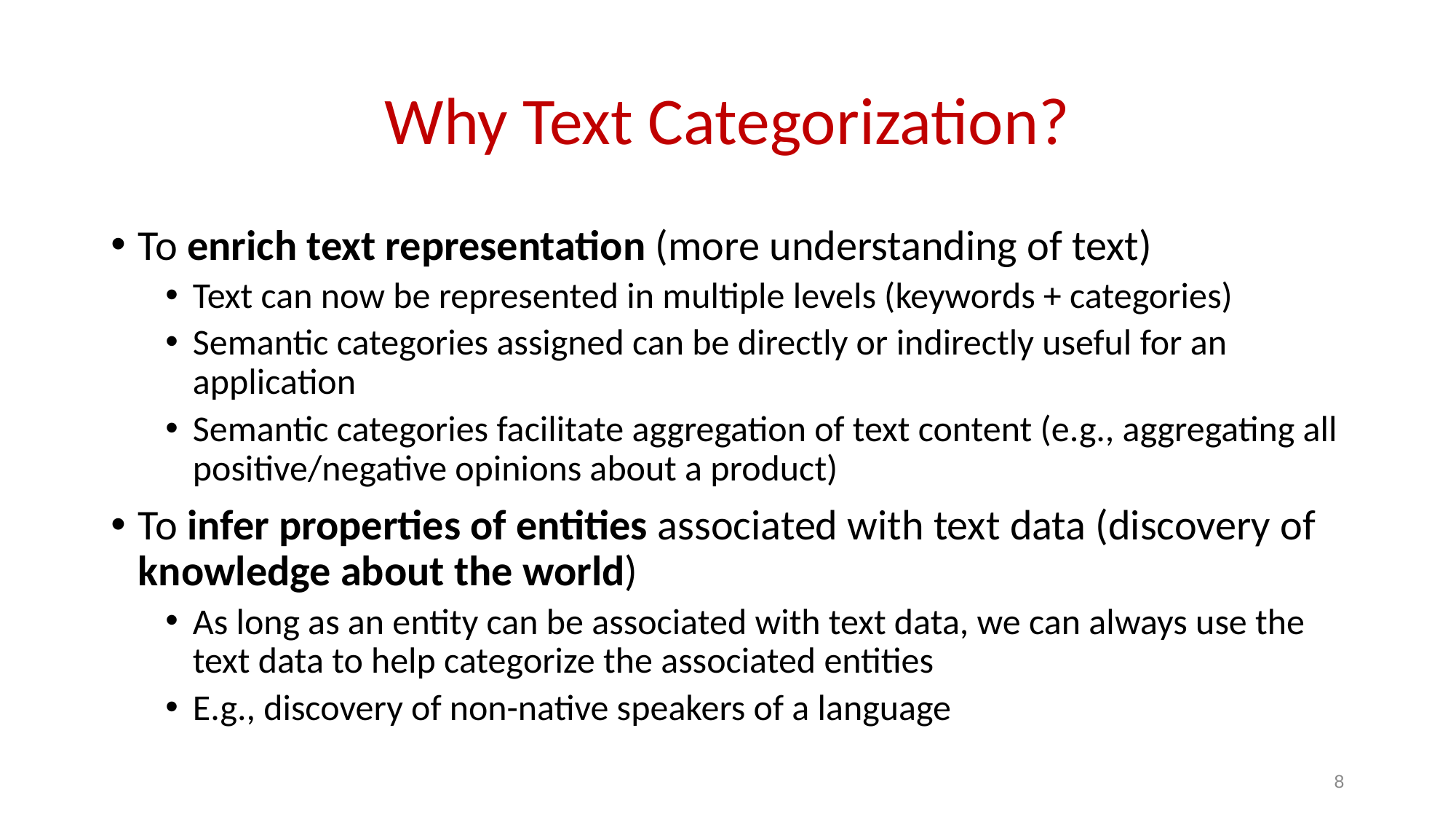

# Why Text Categorization?
To enrich text representation (more understanding of text)
Text can now be represented in multiple levels (keywords + categories)
Semantic categories assigned can be directly or indirectly useful for an application
Semantic categories facilitate aggregation of text content (e.g., aggregating all positive/negative opinions about a product)
To infer properties of entities associated with text data (discovery of knowledge about the world)
As long as an entity can be associated with text data, we can always use the text data to help categorize the associated entities
E.g., discovery of non-native speakers of a language

8